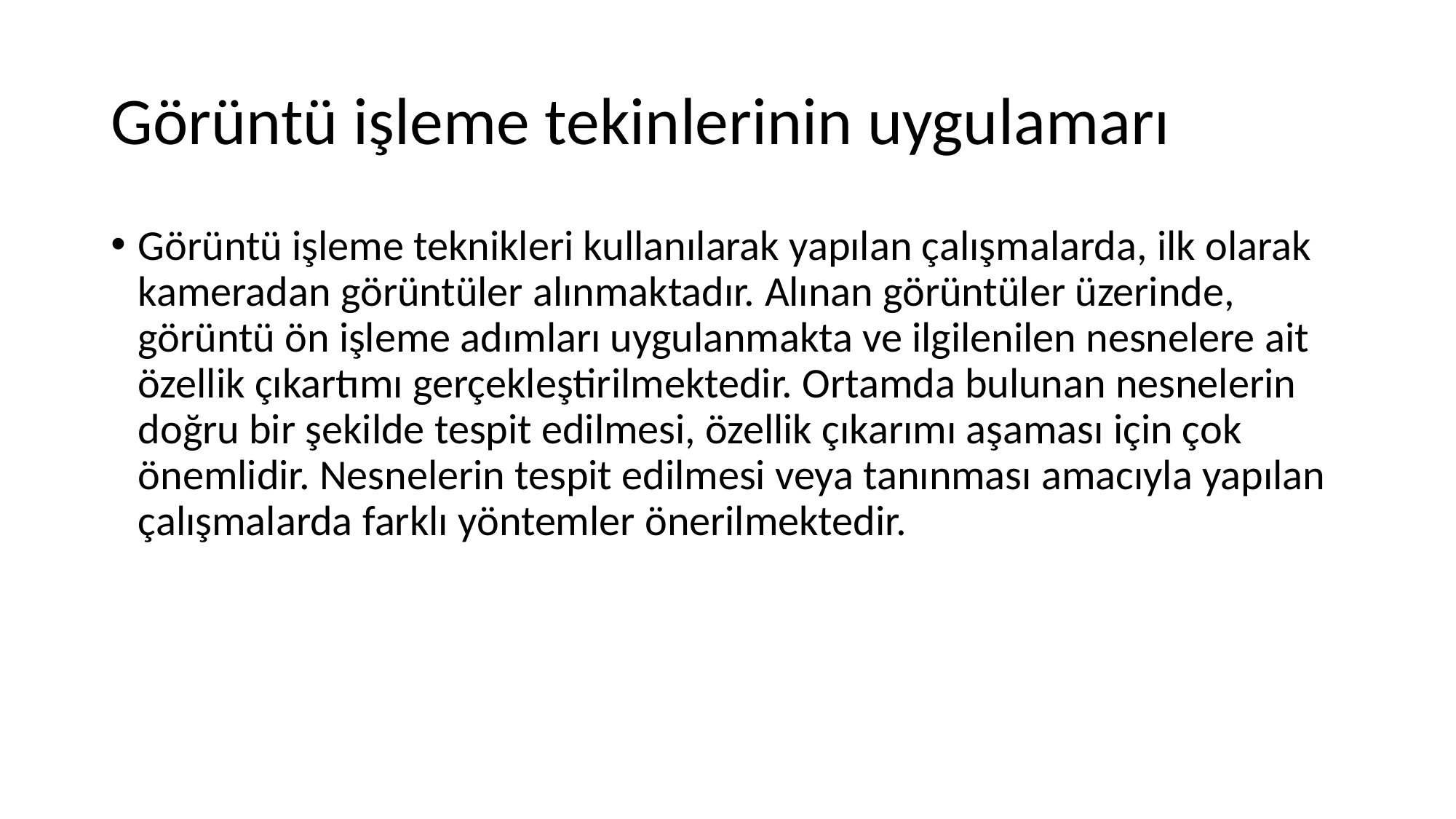

# Görüntü işleme tekinlerinin uygulamarı
Görüntü işleme teknikleri kullanılarak yapılan çalışmalarda, ilk olarak kameradan görüntüler alınmaktadır. Alınan görüntüler üzerinde, görüntü ön işleme adımları uygulanmakta ve ilgilenilen nesnelere ait özellik çıkartımı gerçekleştirilmektedir. Ortamda bulunan nesnelerin doğru bir şekilde tespit edilmesi, özellik çıkarımı aşaması için çok önemlidir. Nesnelerin tespit edilmesi veya tanınması amacıyla yapılan çalışmalarda farklı yöntemler önerilmektedir.